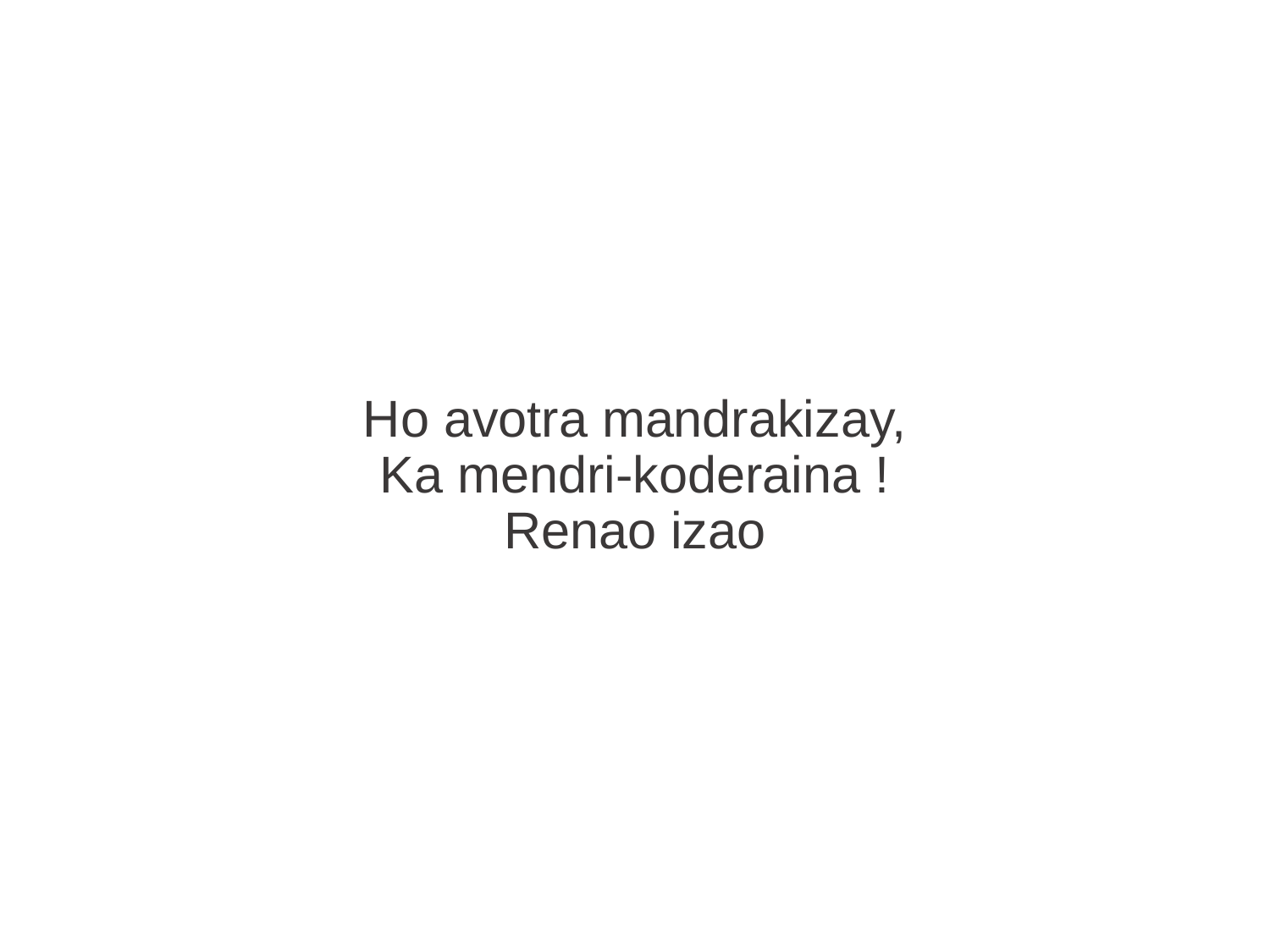

Ho avotra mandrakizay,
Ka mendri-koderaina !
Renao izao